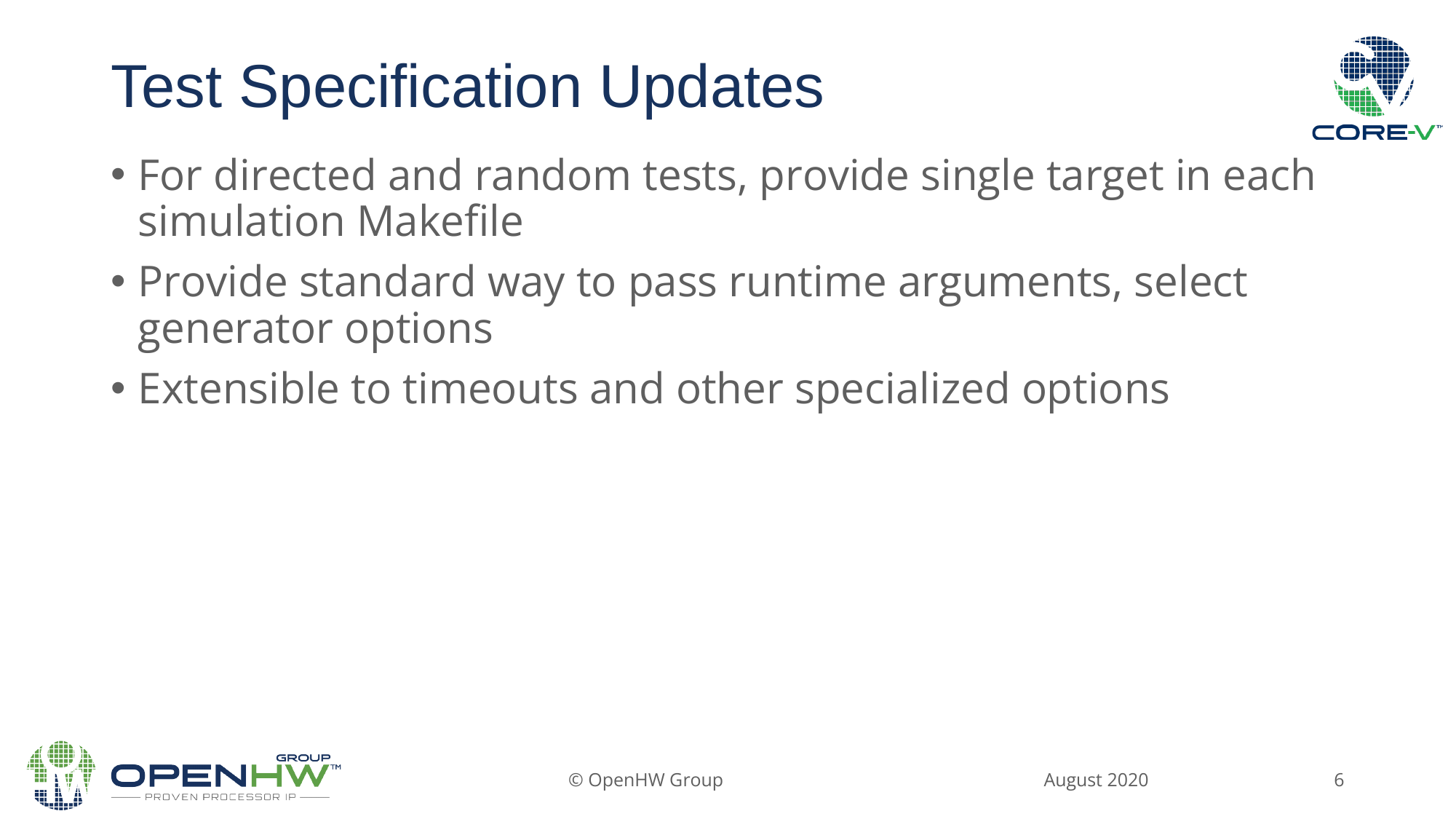

# Test Specification Updates
For directed and random tests, provide single target in each simulation Makefile
Provide standard way to pass runtime arguments, select generator options
Extensible to timeouts and other specialized options

August 2020
© OpenHW Group
6